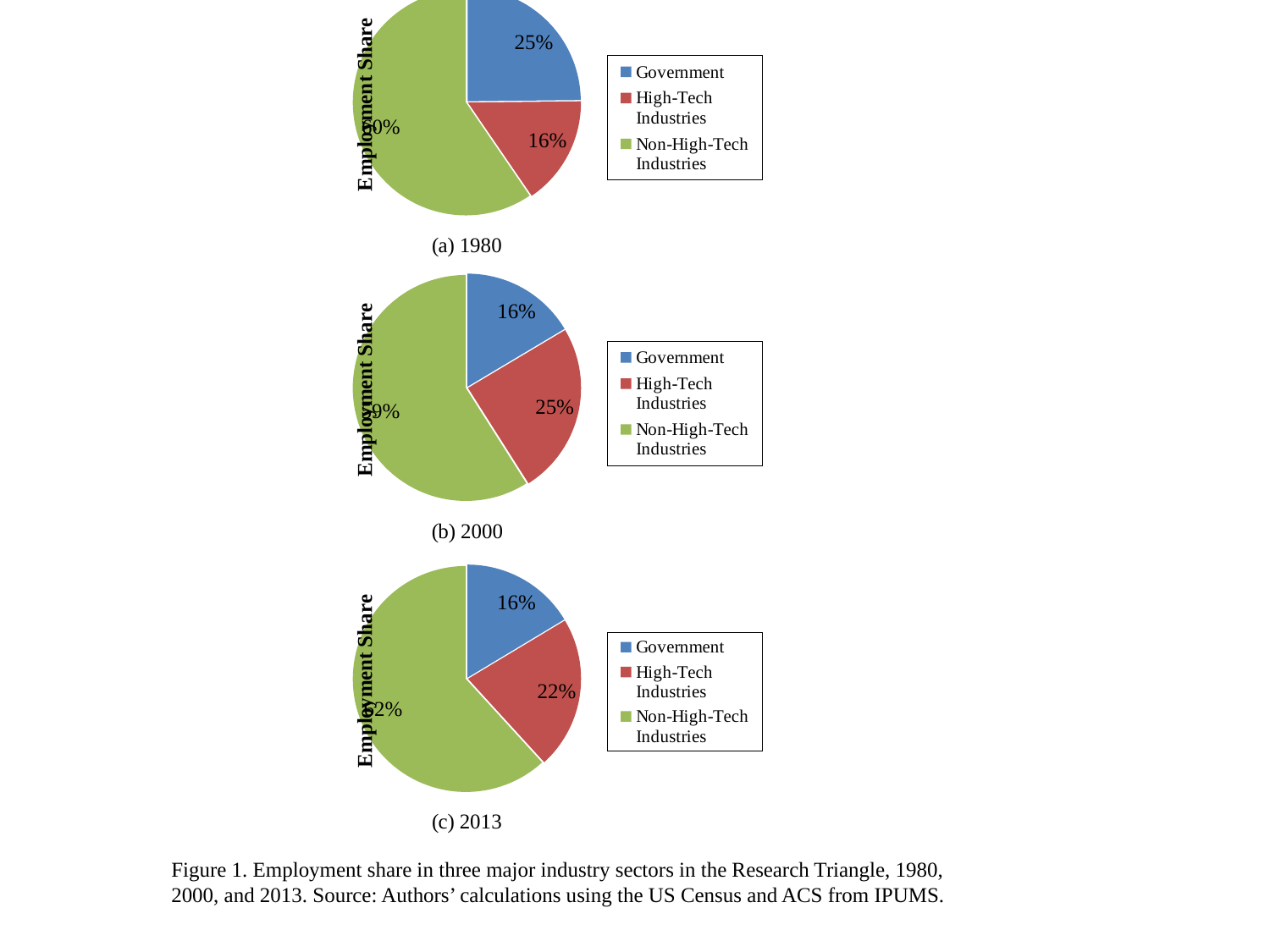

### Chart: (a) 1980

| Category | pwrkhrs_80 |
|---|---|
| Government | 0.24818669251150904 |
| High-Tech Industries | 0.15631489850029723 |
| Non-High-Tech Industries | 0.5954984089881937 |

### Chart: (b) 2000

| Category | pwrkhrs_00 |
|---|---|
| Government | 0.16445845621562236 |
| High-Tech Industries | 0.24565896915514793 |
| Non-High-Tech Industries | 0.5898825746292297 |

### Chart: (c) 2013

| Category | pwrkhrs_13 |
|---|---|
| Government | 0.16391706083023397 |
| High-Tech Industries | 0.21829730815895948 |
| Non-High-Tech Industries | 0.6177856310108065 |
Figure 1. Employment share in three major industry sectors in the Research Triangle, 1980, 2000, and 2013. Source: Authors’ calculations using the US Census and ACS from IPUMS.